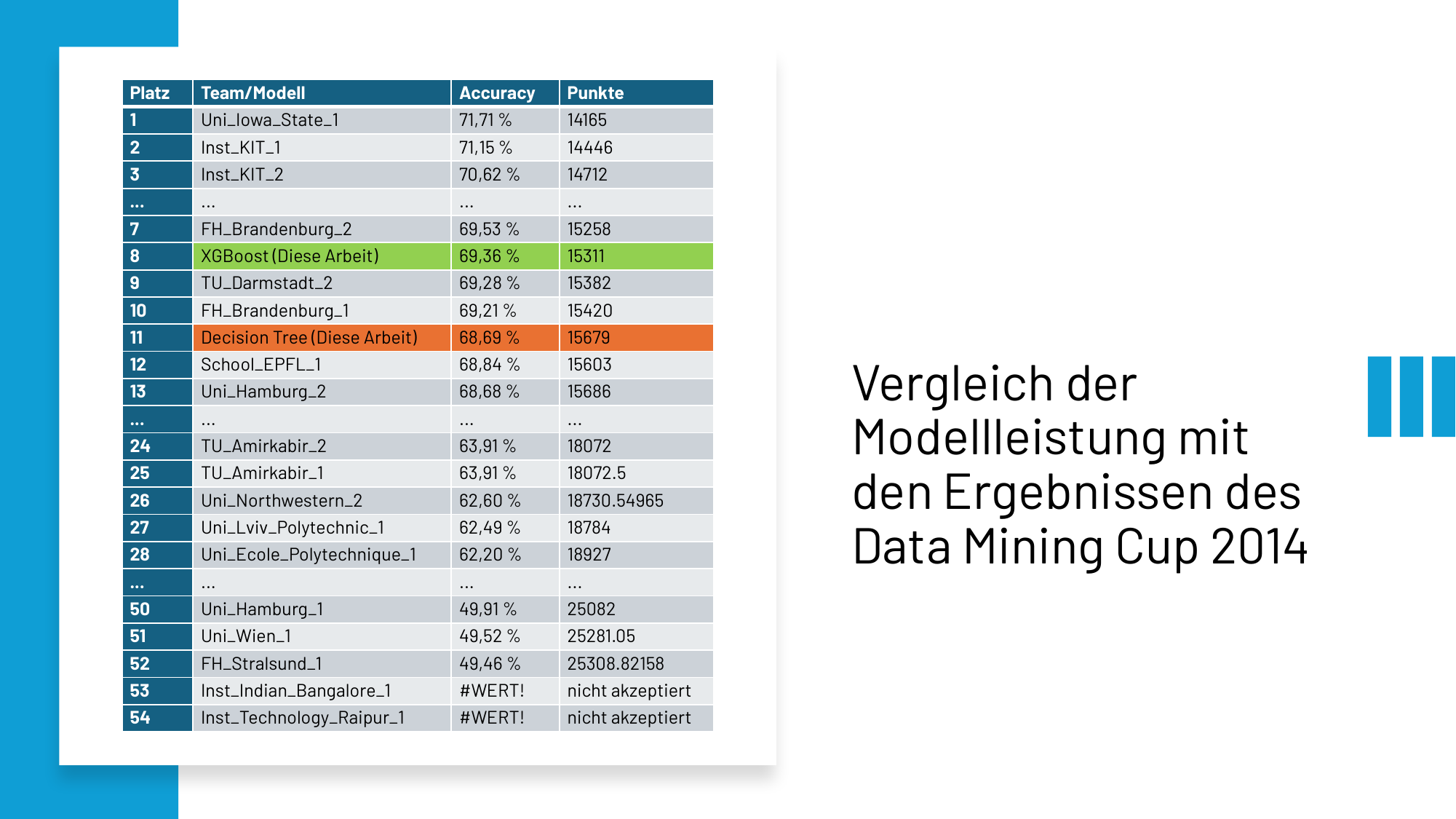

| Platz | Team/Modell | Accuracy | Punkte |
| --- | --- | --- | --- |
| 1 | Uni\_Iowa\_State\_1 | 71,71 % | 14165 |
| 2 | Inst\_KIT\_1 | 71,15 % | 14446 |
| 3 | Inst\_KIT\_2 | 70,62 % | 14712 |
| ... | ... | ... | ... |
| 7 | FH\_Brandenburg\_2 | 69,53 % | 15258 |
| 8 | XGBoost (Diese Arbeit) | 69,36 % | 15311 |
| 9 | TU\_Darmstadt\_2 | 69,28 % | 15382 |
| 10 | FH\_Brandenburg\_1 | 69,21 % | 15420 |
| 11 | Decision Tree (Diese Arbeit) | 68,69 % | 15679 |
| 12 | School\_EPFL\_1 | 68,84 % | 15603 |
| 13 | Uni\_Hamburg\_2 | 68,68 % | 15686 |
| ... | ... | ... | ... |
| 24 | TU\_Amirkabir\_2 | 63,91 % | 18072 |
| 25 | TU\_Amirkabir\_1 | 63,91 % | 18072.5 |
| 26 | Uni\_Northwestern\_2 | 62,60 % | 18730.54965 |
| 27 | Uni\_Lviv\_Polytechnic\_1 | 62,49 % | 18784 |
| 28 | Uni\_Ecole\_Polytechnique\_1 | 62,20 % | 18927 |
| ... | ... | ... | ... |
| 50 | Uni\_Hamburg\_1 | 49,91 % | 25082 |
| 51 | Uni\_Wien\_1 | 49,52 % | 25281.05 |
| 52 | FH\_Stralsund\_1 | 49,46 % | 25308.82158 |
| 53 | Inst\_Indian\_Bangalore\_1 | #WERT! | nicht akzeptiert |
| 54 | Inst\_Technology\_Raipur\_1 | #WERT! | nicht akzeptiert |
Vergleich der Modellleistung mit den Ergebnissen des Data Mining Cup 2014